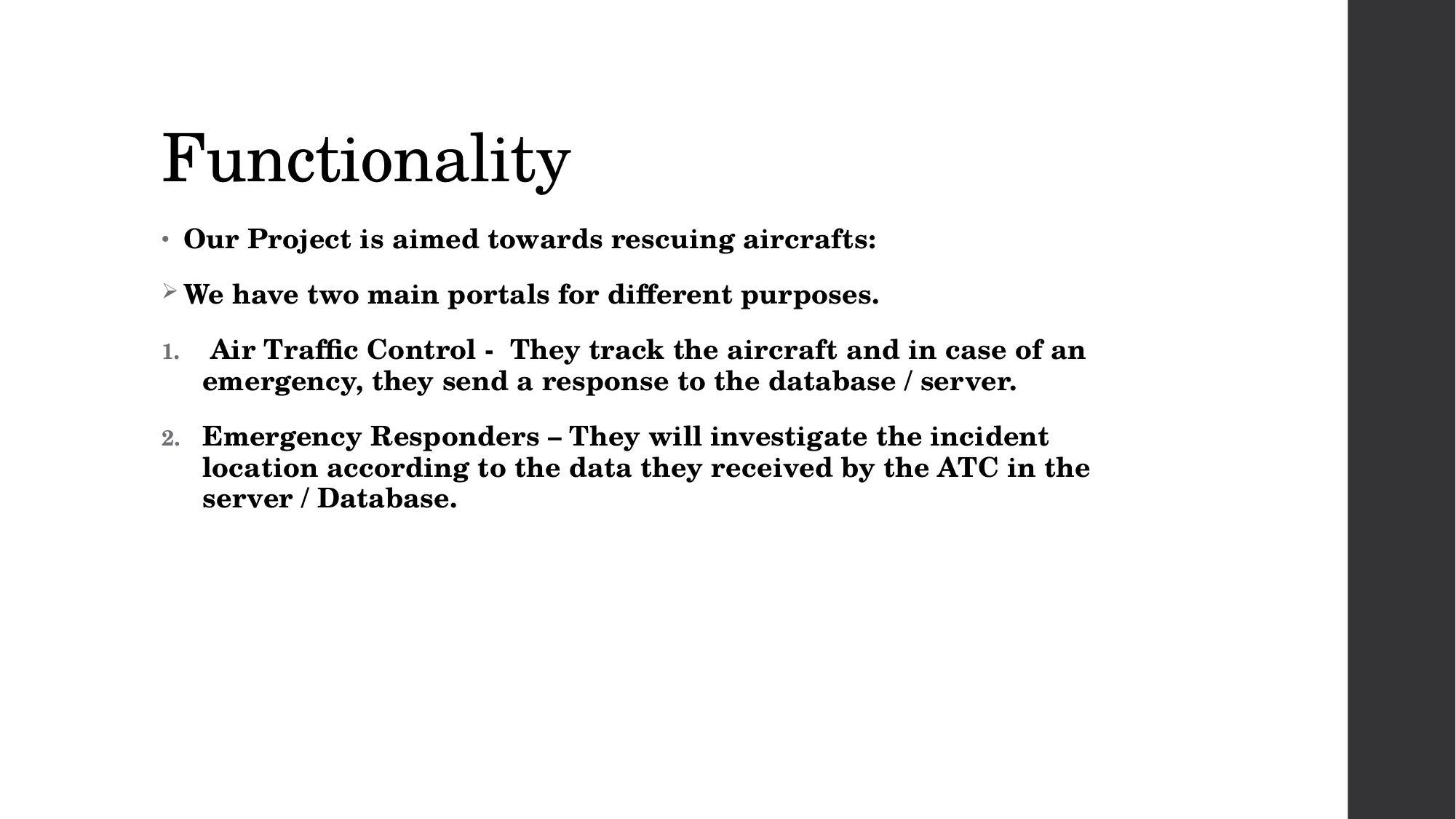

# Functionality
Our Project is aimed towards rescuing aircrafts:
We have two main portals for different purposes.
 Air Traffic Control -  They track the aircraft and in case of an emergency, they send a response to the database / server.
Emergency Responders – They will investigate the incident location according to the data they received by the ATC in the server / Database.